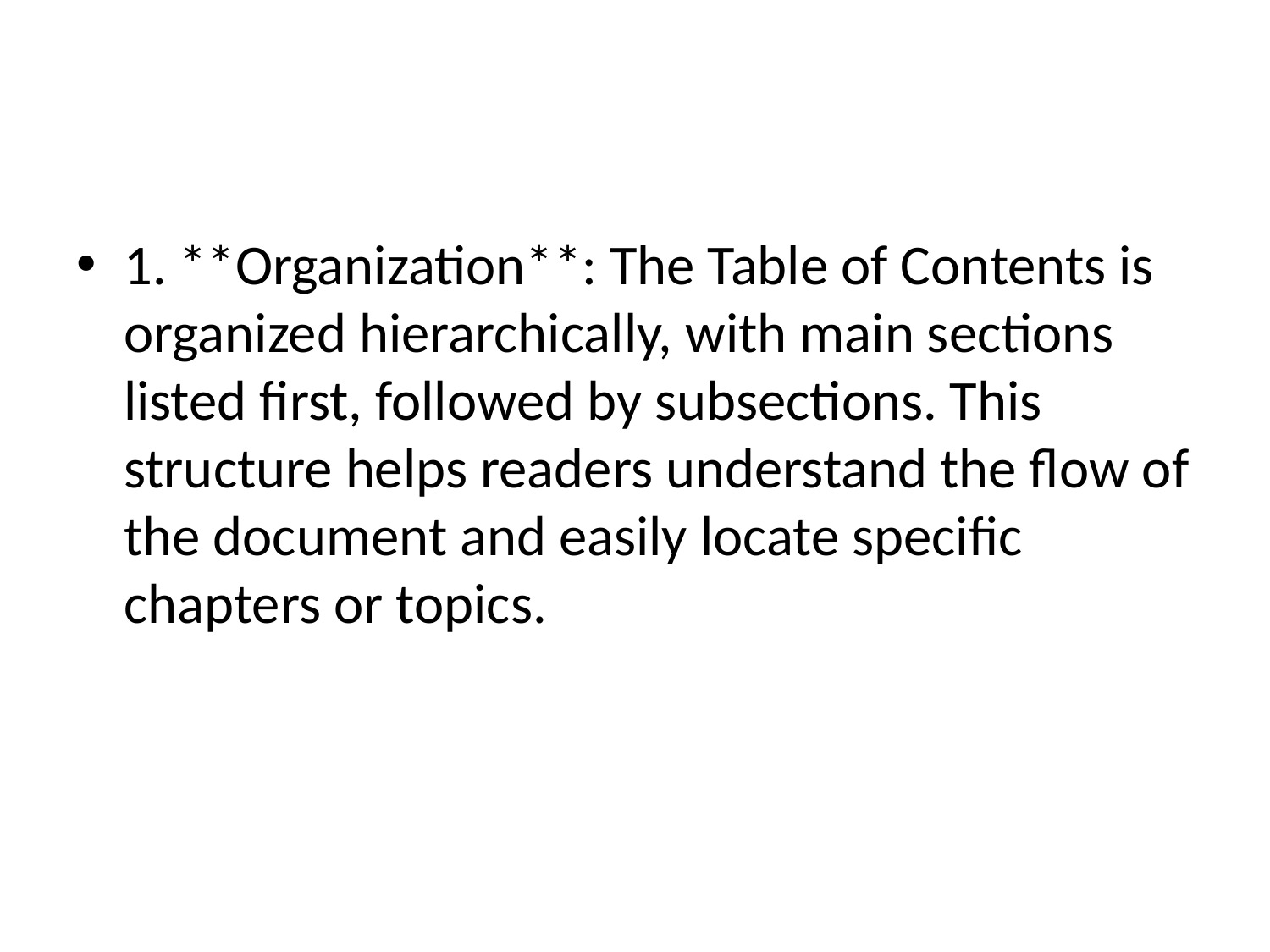

#
1. **Organization**: The Table of Contents is organized hierarchically, with main sections listed first, followed by subsections. This structure helps readers understand the flow of the document and easily locate specific chapters or topics.